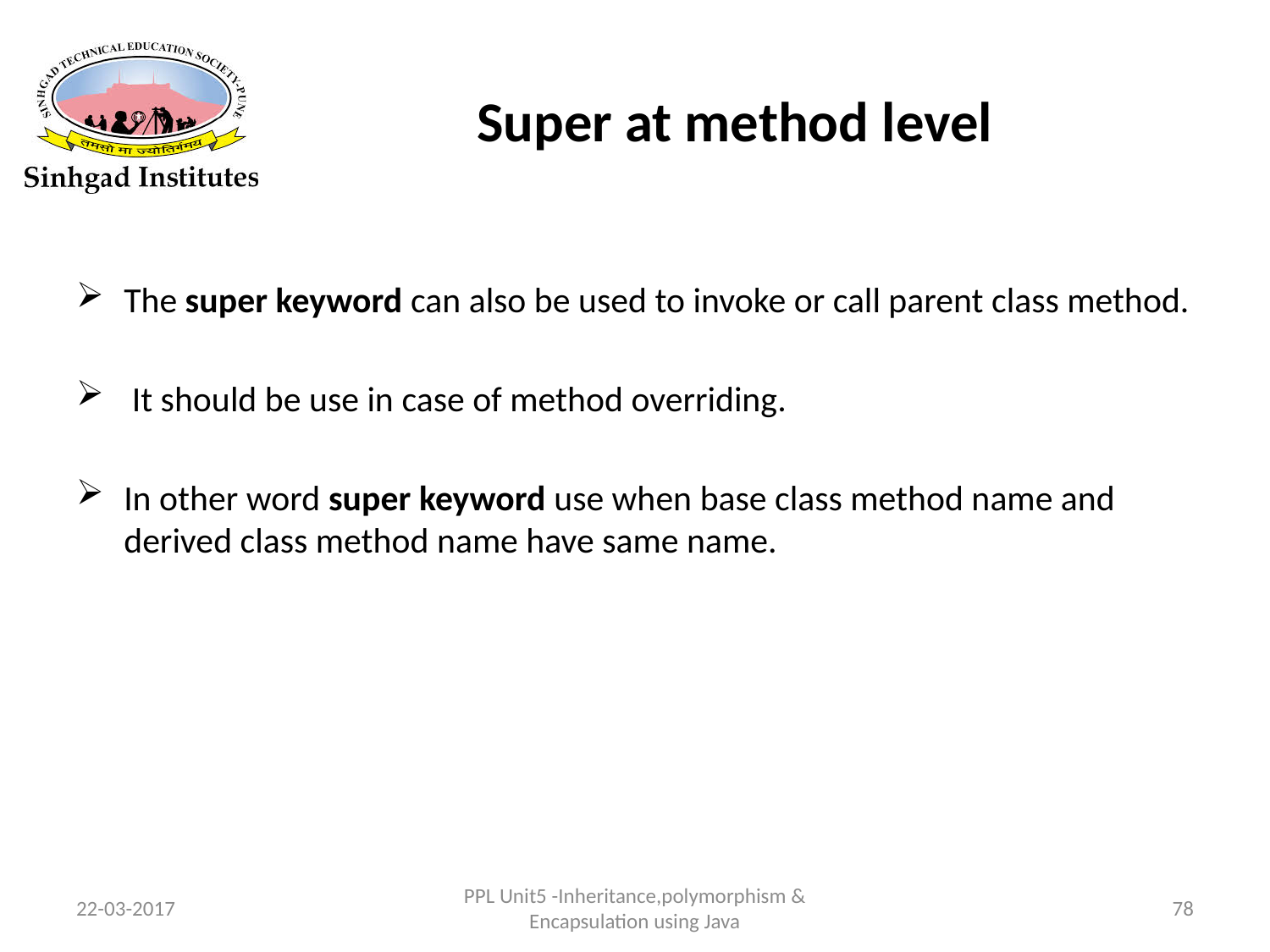

# Super at method level

The super keyword can also be used to invoke or call parent class method.

 It should be use in case of method overriding.

In other word super keyword use when base class method name and derived class method name have same name.

22-03-2017
PPL Unit5 -Inheritance,polymorphism & Encapsulation using Java
78